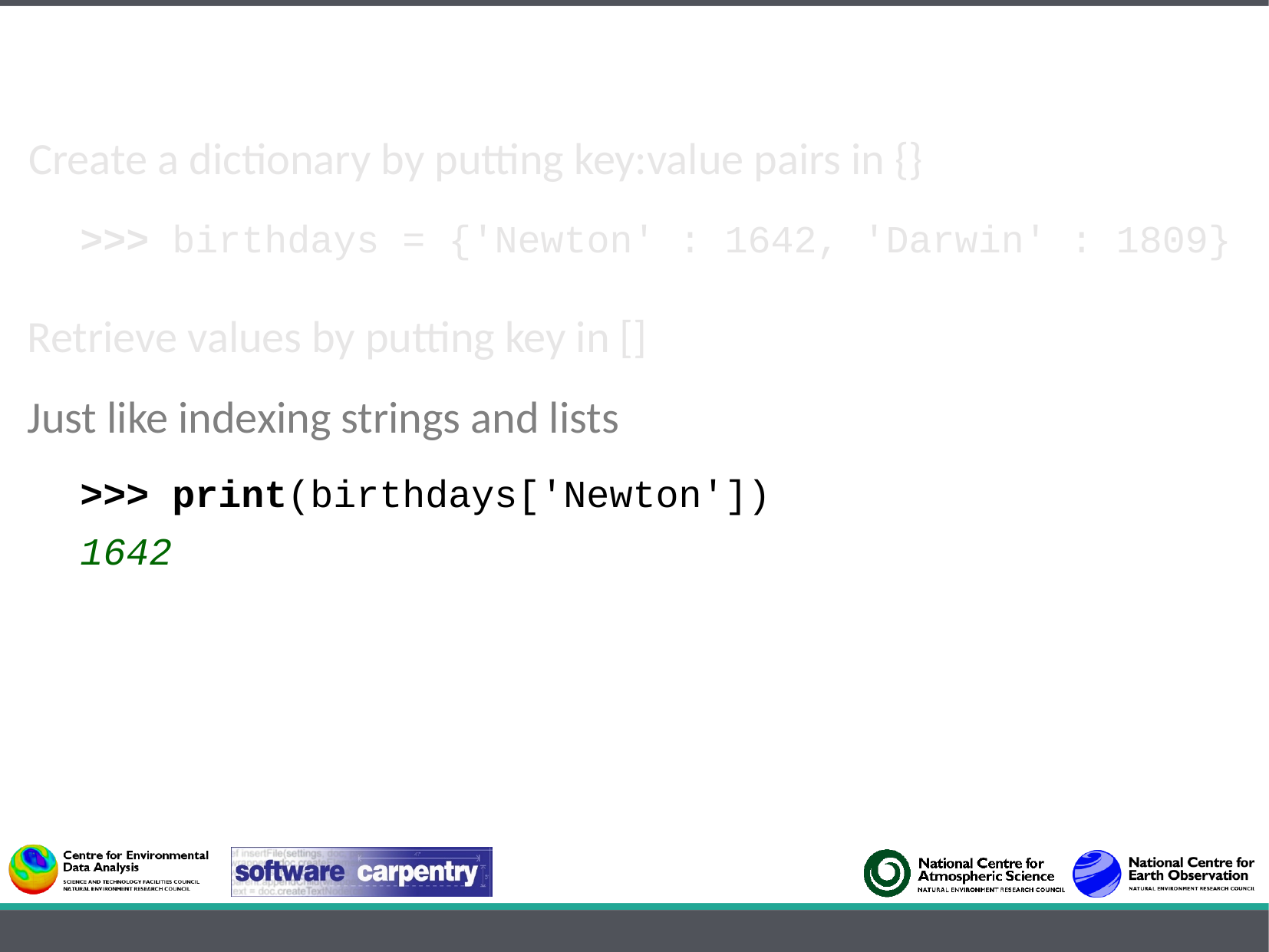

Create a dictionary by putting key:value pairs in {}
>>> birthdays = {'Newton' : 1642, 'Darwin' : 1809}
Retrieve values by putting key in []
Just like indexing strings and lists
>>> print(birthdays['Newton'])
1642